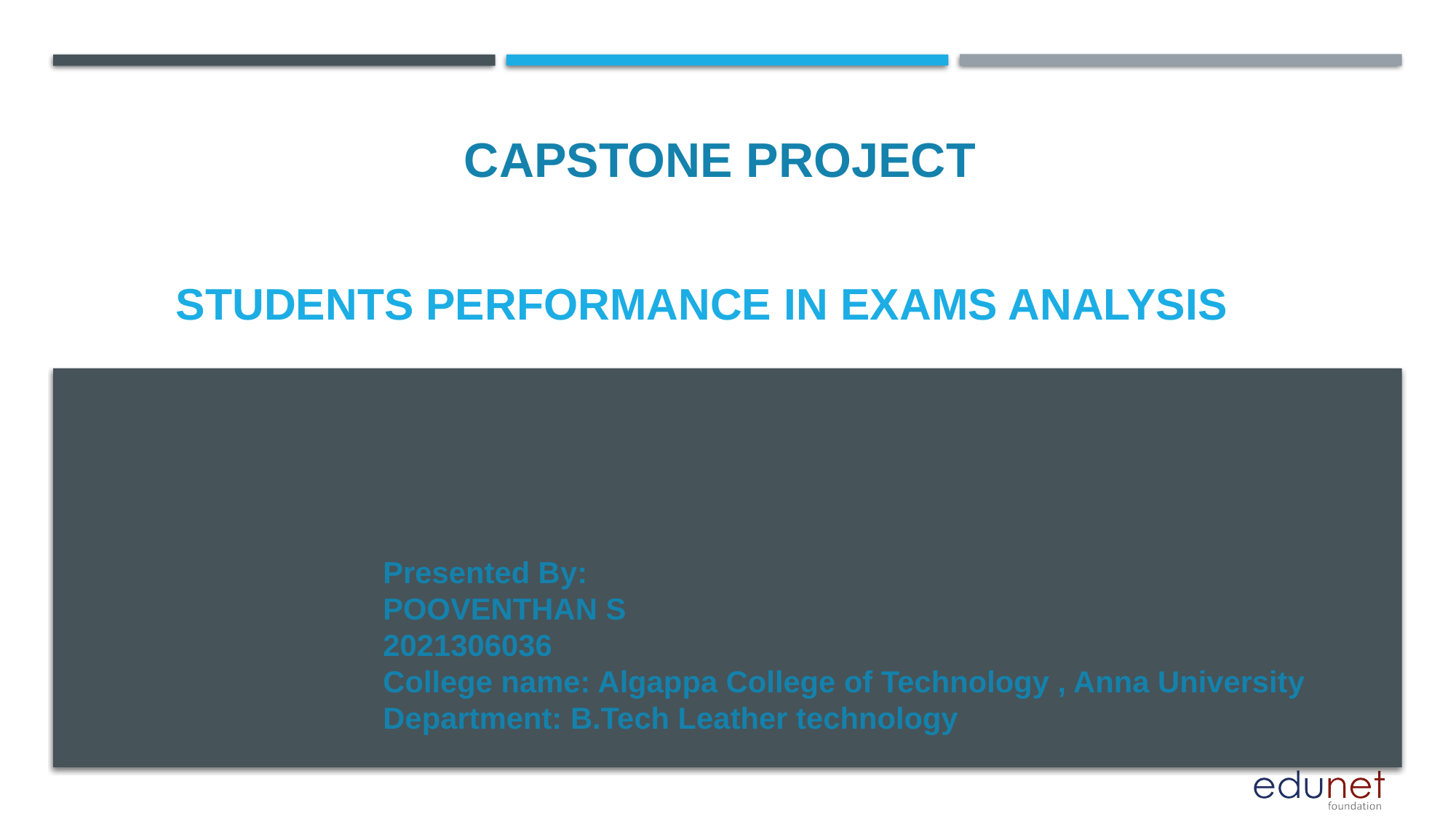

CAPSTONE PROJECT
# STUDENTS PERFORMANCE IN EXAMS ANALYSIS
Presented By:
POOVENTHAN S
2021306036
College name: Algappa College of Technology , Anna University
Department: B.Tech Leather technology